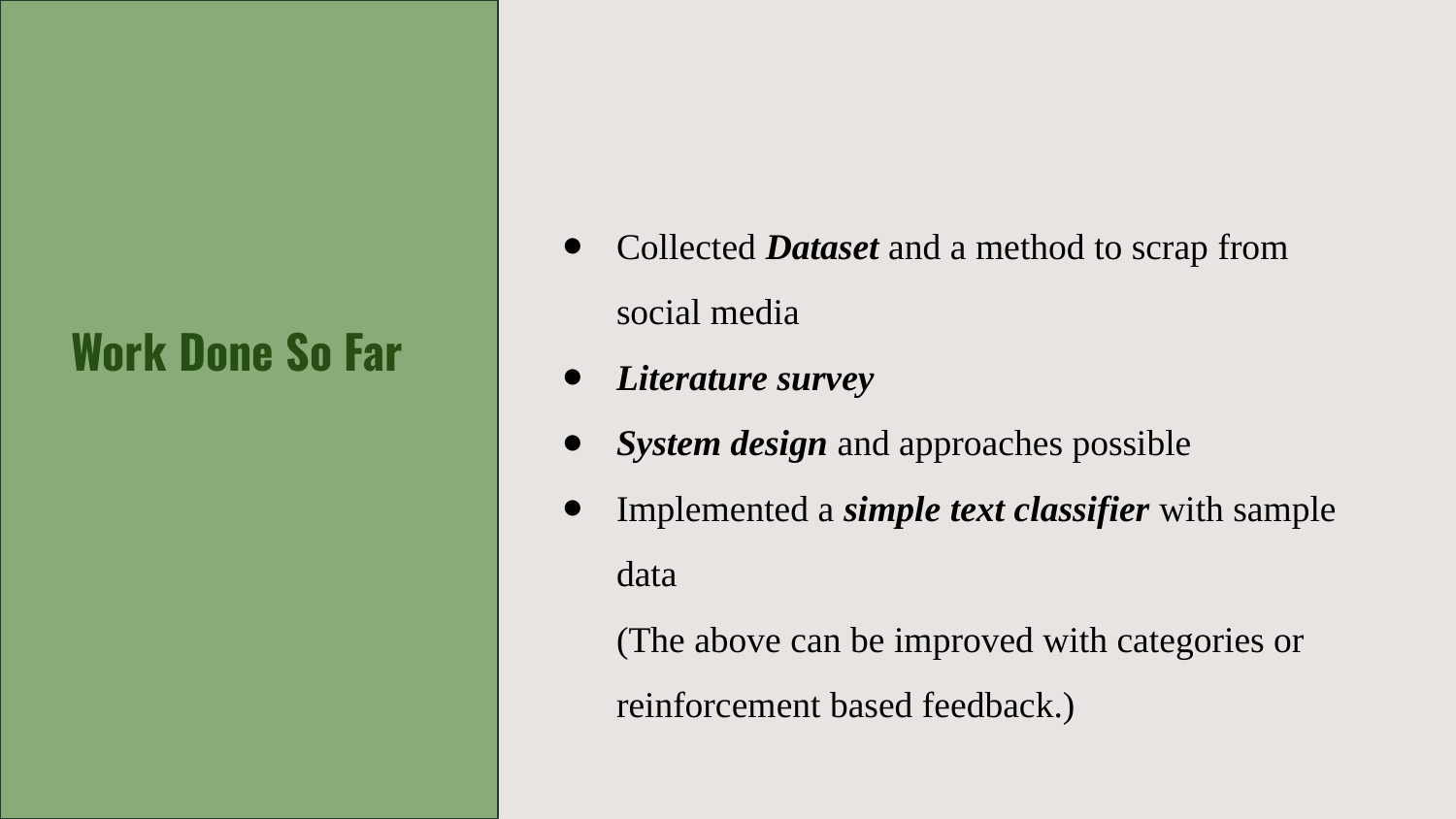

Collected Dataset and a method to scrap from social media
Literature survey
System design and approaches possible
Implemented a simple text classifier with sample data
(The above can be improved with categories or reinforcement based feedback.)

Work Done So Far